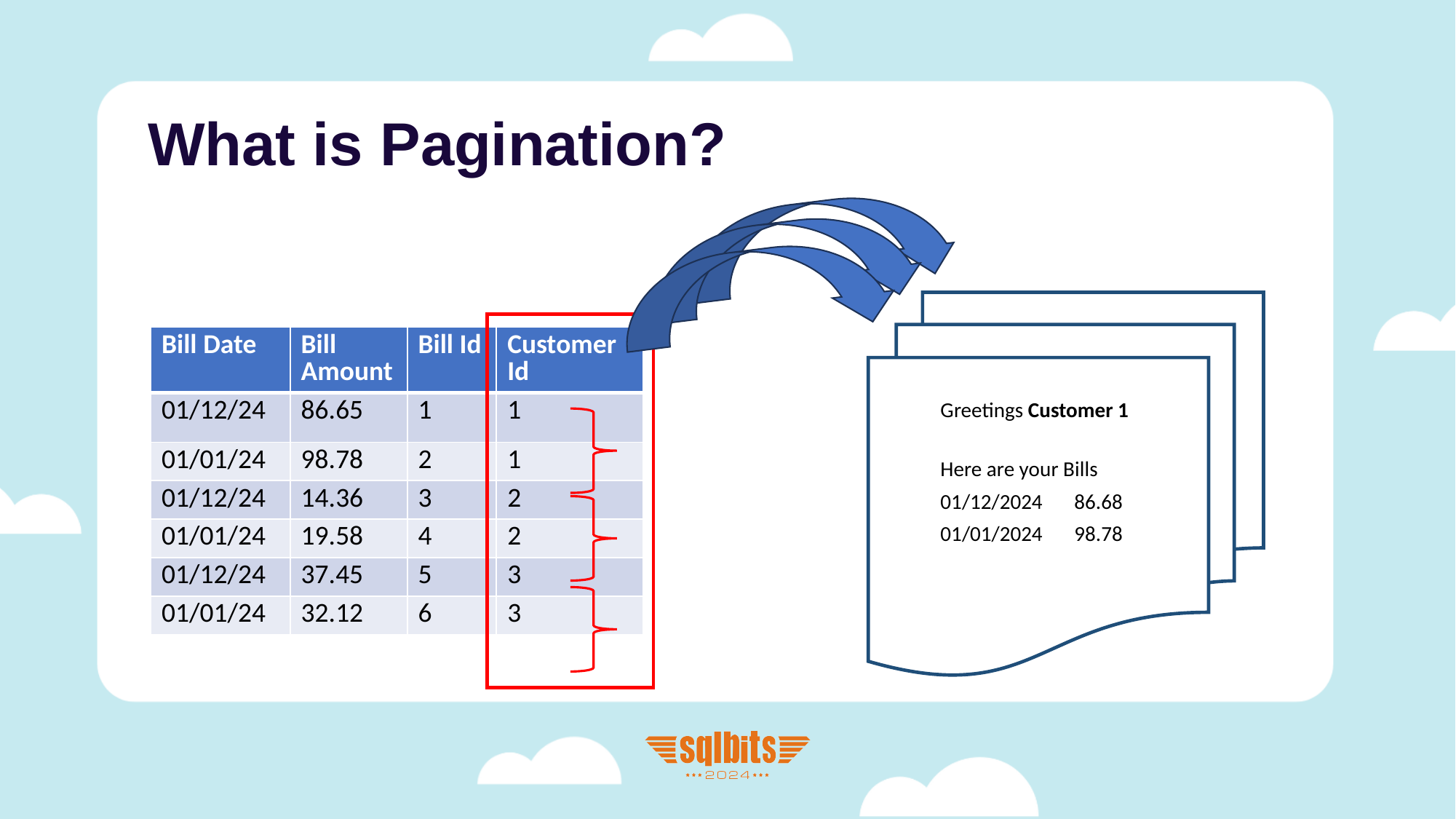

# What is Pagination?

| Bill Date | Bill Amount | Bill Id | Customer Id |
| --- | --- | --- | --- |
| 01/12/24 | 86.65 | 1 | 1 |
| 01/01/24 | 98.78 | 2 | 1 |
| 01/12/24 | 14.36 | 3 | 2 |
| 01/01/24 | 19.58 | 4 | 2 |
| 01/12/24 | 37.45 | 5 | 3 |
| 01/01/24 | 32.12 | 6 | 3 |
| Greetings Customer 1 |  |
| --- | --- |
| Here are your Bills |  |
| 01/12/2024 | 86.68 |
| 01/01/2024 | 98.78 |